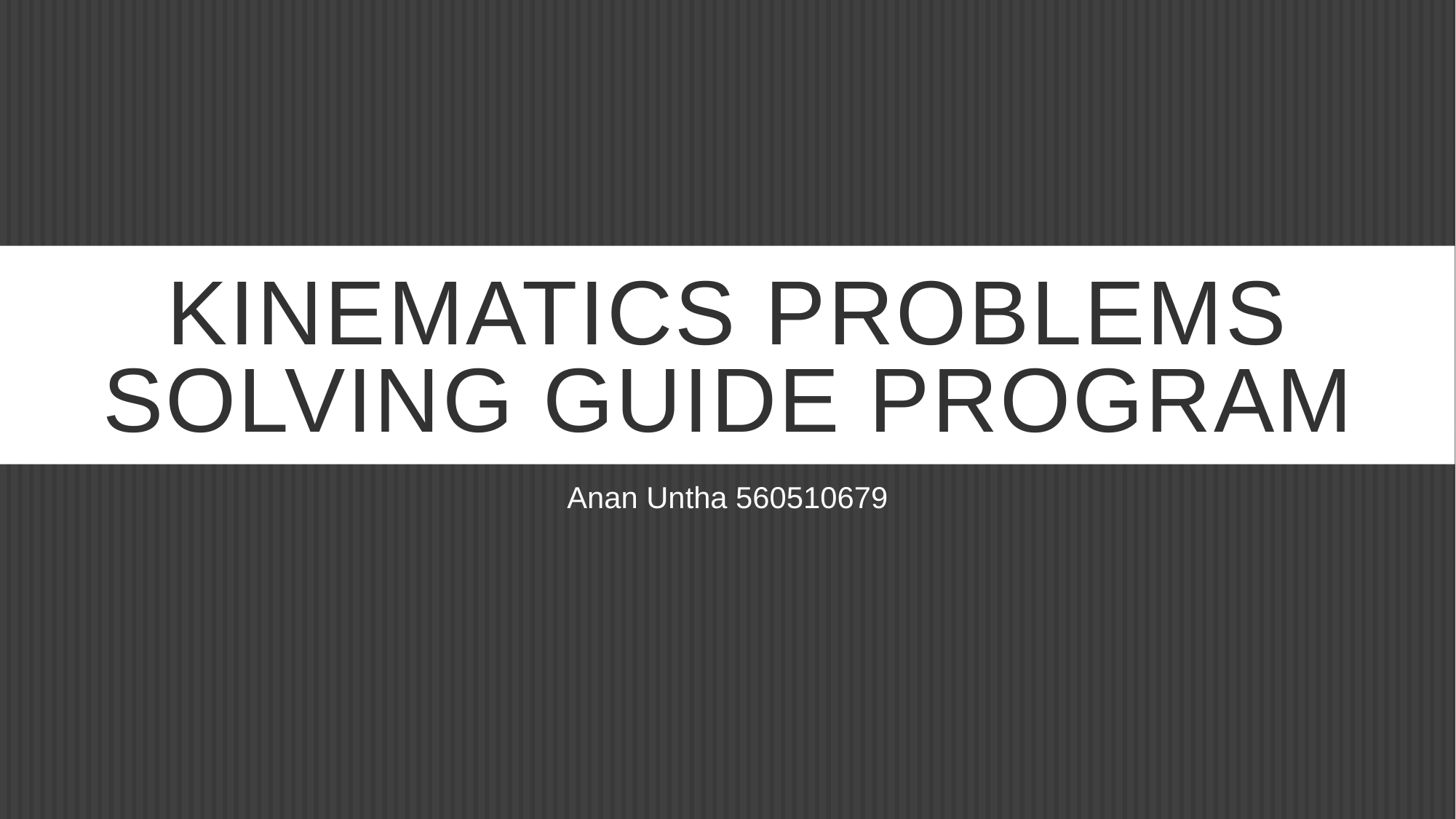

# Kinematics problems solving guide program
Anan Untha 560510679